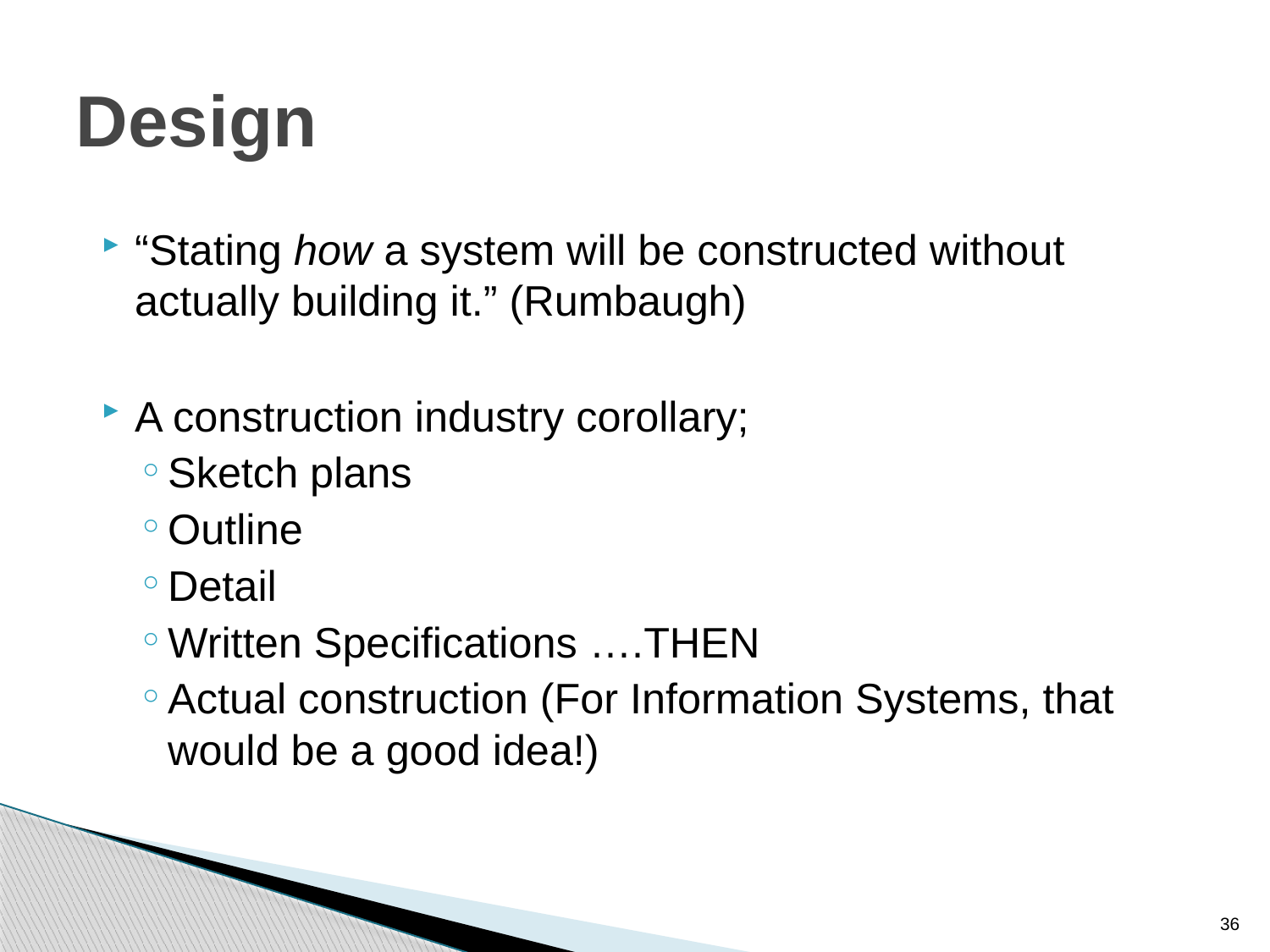

# Design
“Stating how a system will be constructed without actually building it.” (Rumbaugh)

A construction industry corollary;
Sketch plans
Outline
Detail
Written Specifications ….THEN
Actual construction (For Information Systems, that would be a good idea!)
36